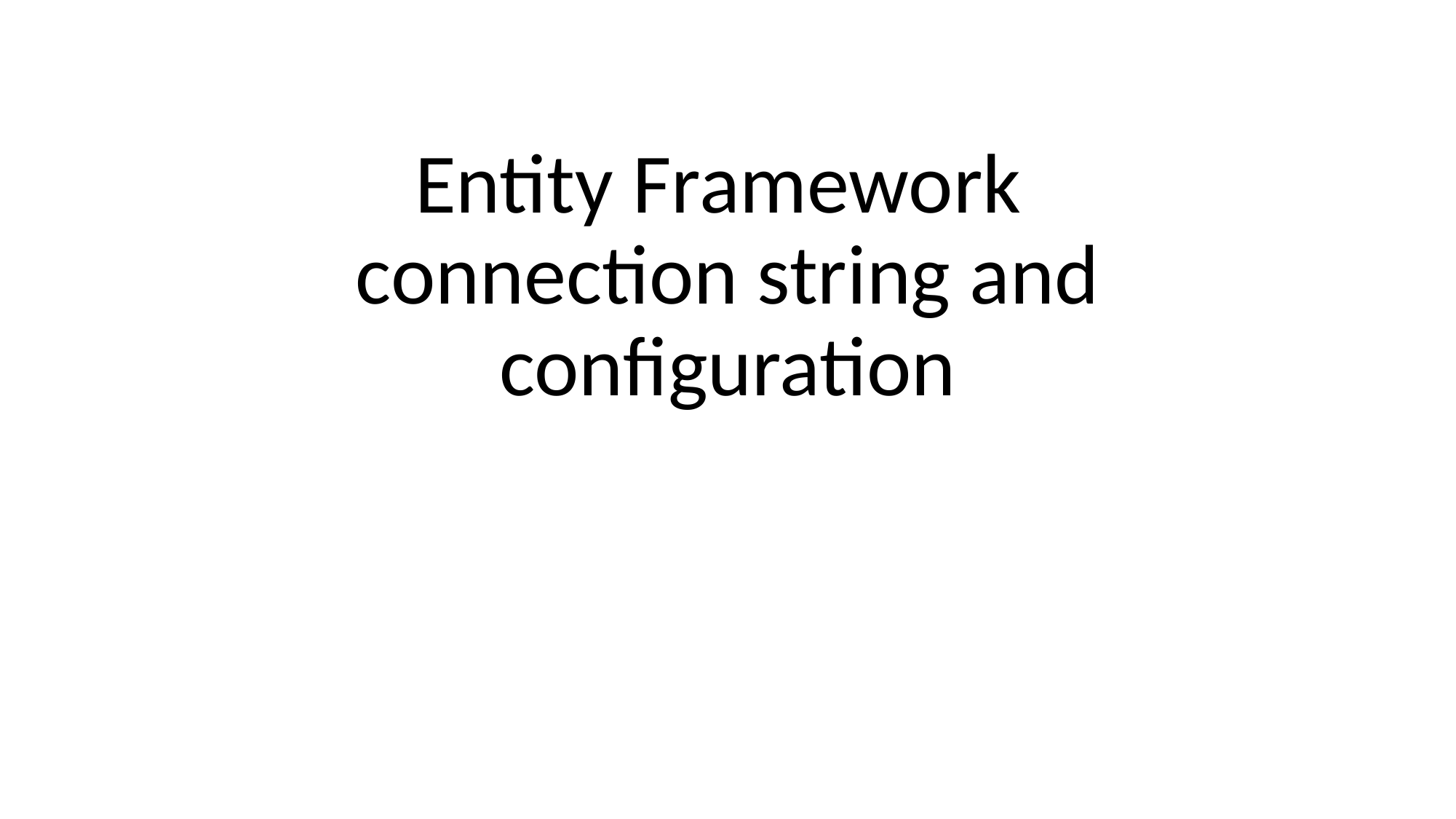

# Entity Framework connection string and configuration